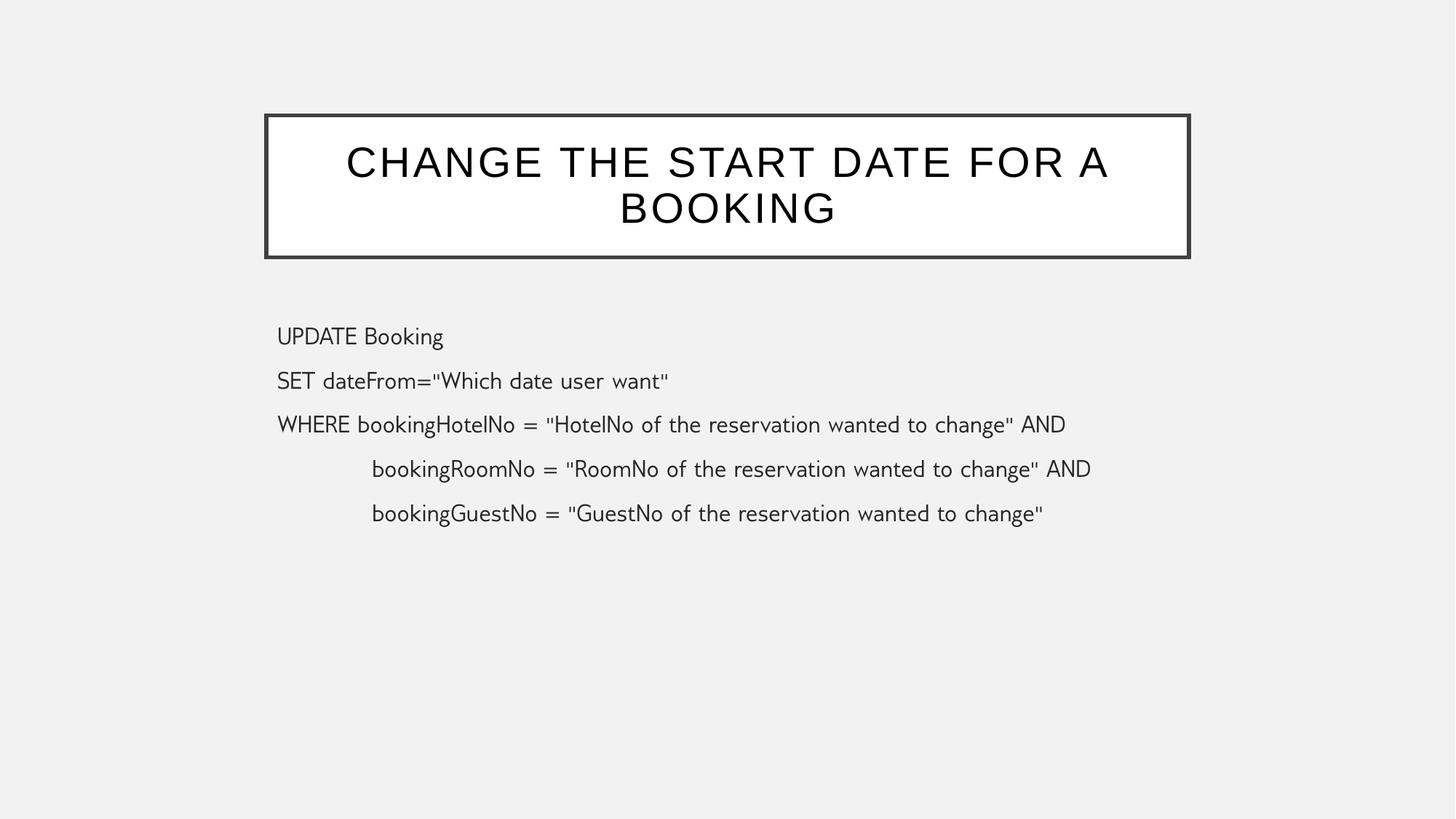

# Change the start date for a booking
UPDATE Booking
SET dateFrom="Which date user want"
WHERE bookingHotelNo = "HotelNo of the reservation wanted to change" AND
             bookingRoomNo = "RoomNo of the reservation wanted to change" AND
             bookingGuestNo = "GuestNo of the reservation wanted to change"